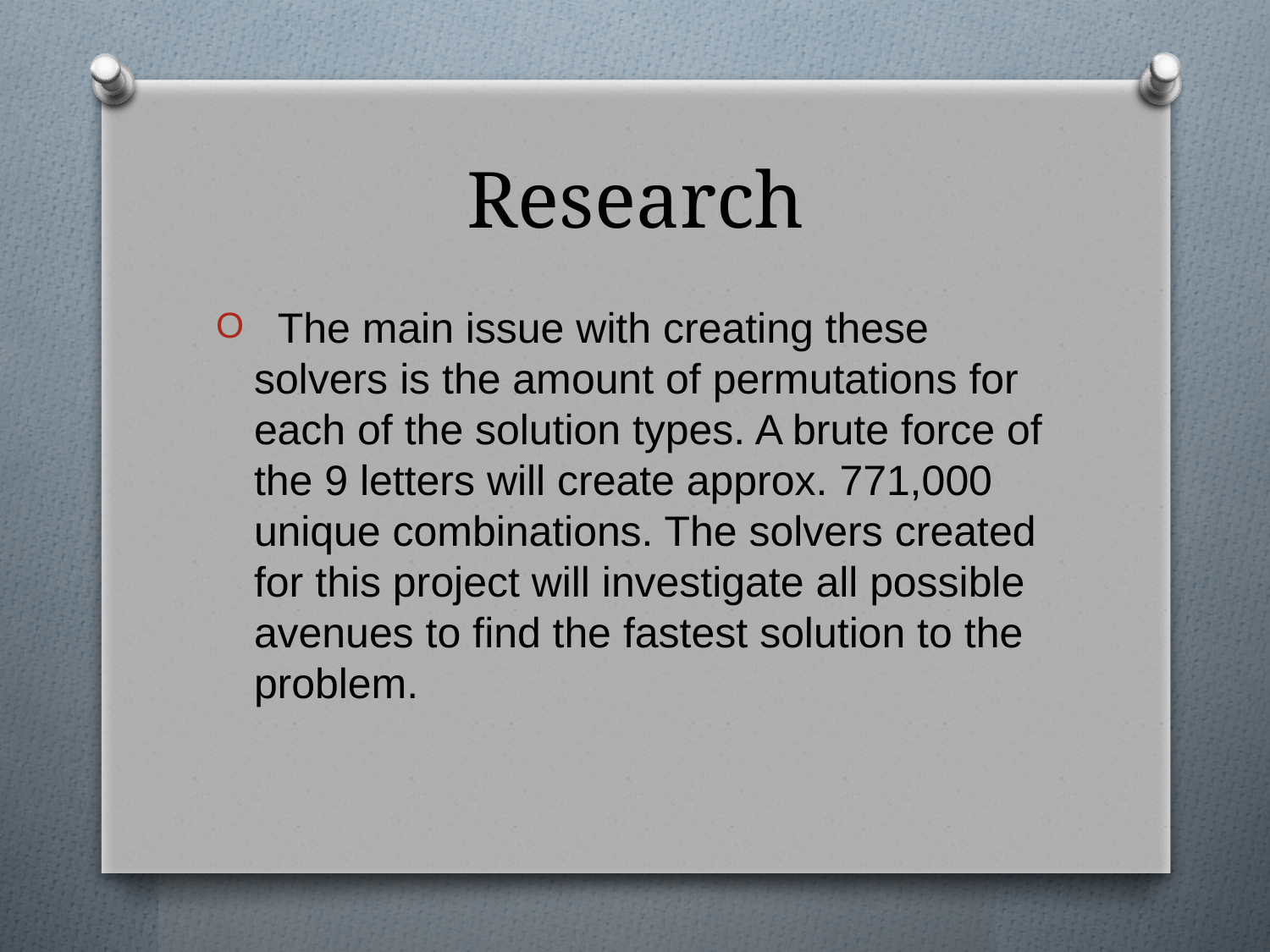

# Research
  The main issue with creating these solvers is the amount of permutations for each of the solution types. A brute force of the 9 letters will create approx. 771,000 unique combinations. The solvers created for this project will investigate all possible avenues to find the fastest solution to the problem.